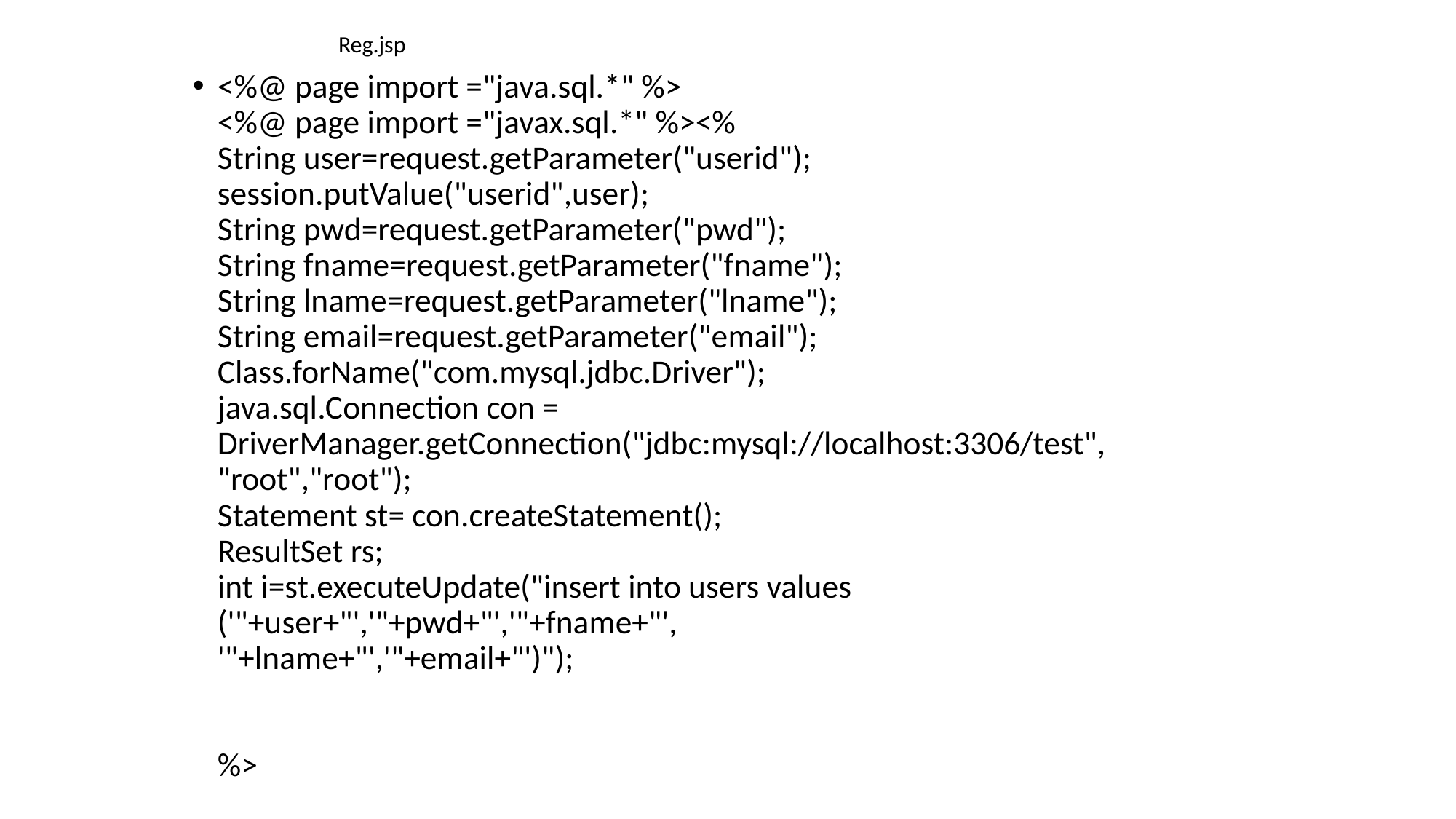

# Reg.jsp
<%@ page import ="java.sql.*" %>
<%@ page import ="javax.sql.*" %><%
String user=request.getParameter("userid");
session.putValue("userid",user);
String pwd=request.getParameter("pwd");
String fname=request.getParameter("fname");
String lname=request.getParameter("lname");
String email=request.getParameter("email");
Class.forName("com.mysql.jdbc.Driver");
java.sql.Connection con = DriverManager.getConnection("jdbc:mysql://localhost:3306/test",
"root","root");
Statement st= con.createStatement();
ResultSet rs;
int i=st.executeUpdate("insert into users values ('"+user+"','"+pwd+"','"+fname+"',
'"+lname+"','"+email+"')");
%>